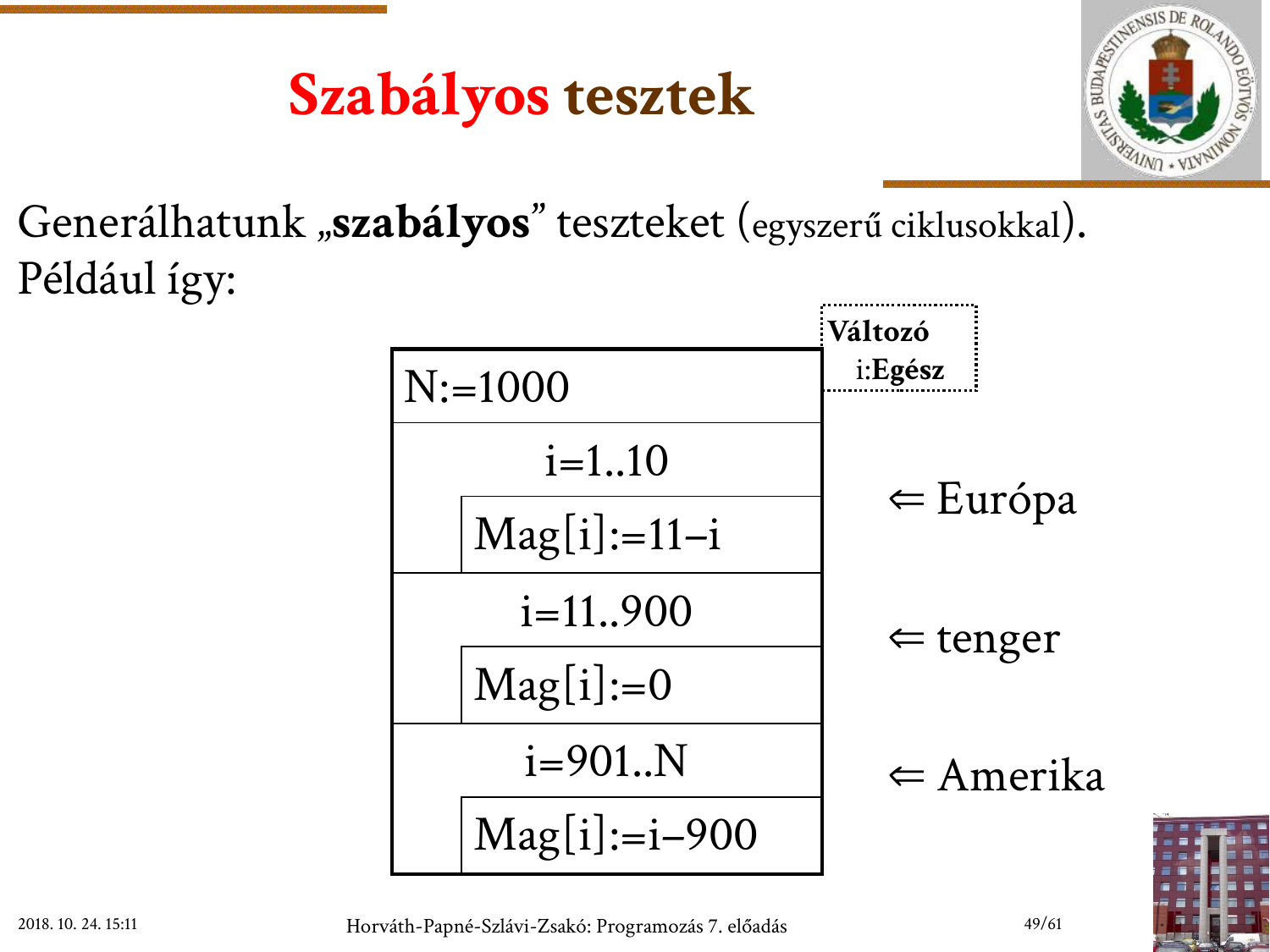

# Szabályos tesztek
Generálhatunk „szabályos” teszteket (egyszerű ciklusokkal). Például így:
Változó
    i:Egész
| N:=1000 |  |
| --- | --- |
| i=1..10 |  |
|  | Mag[i]:=11–i |
| i=11..900 |  |
|  | Mag[i]:=0 |
| i=901..N |  |
|  | Mag[i]:=i–900 |
⇐ Európa

⇐ tenger

⇐ Amerika
2018. 10. 24. 15:11
Horváth-Papné-Szlávi-Zsakó: Programozás 7. előadás
49/61